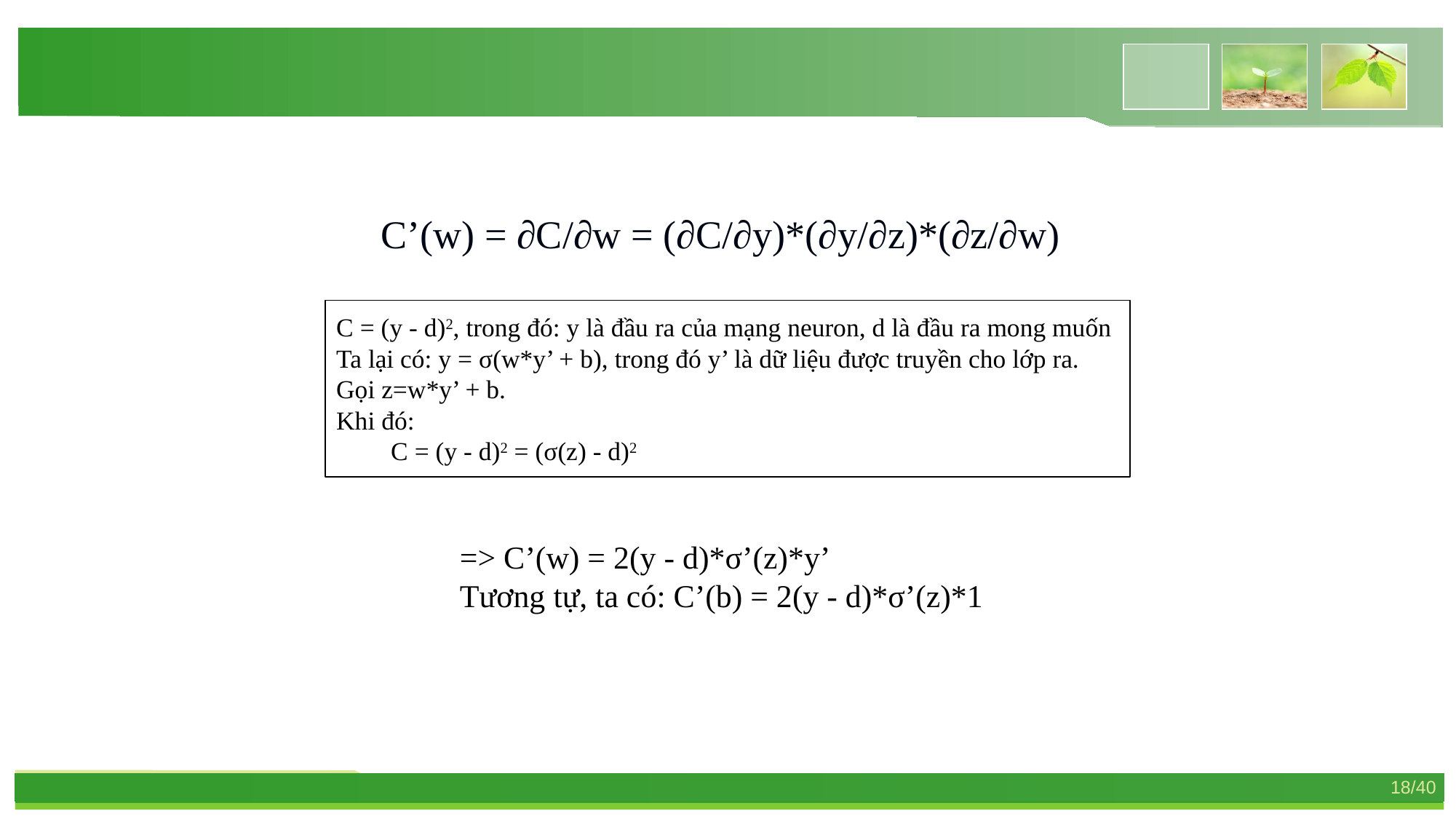

C’(w) = ∂C/∂w = (∂C/∂y)*(∂y/∂z)*(∂z/∂w)
C = (y - d)2, trong đó: y là đầu ra của mạng neuron, d là đầu ra mong muốn
Ta lại có: y = σ(w*y’ + b), trong đó y’ là dữ liệu được truyền cho lớp ra.
Gọi z=w*y’ + b.
Khi đó:
C = (y - d)2 = (σ(z) - d)2

=> C’(w) = 2(y - d)*σ’(z)*y’
Tương tự, ta có: C’(b) = 2(y - d)*σ’(z)*1
#